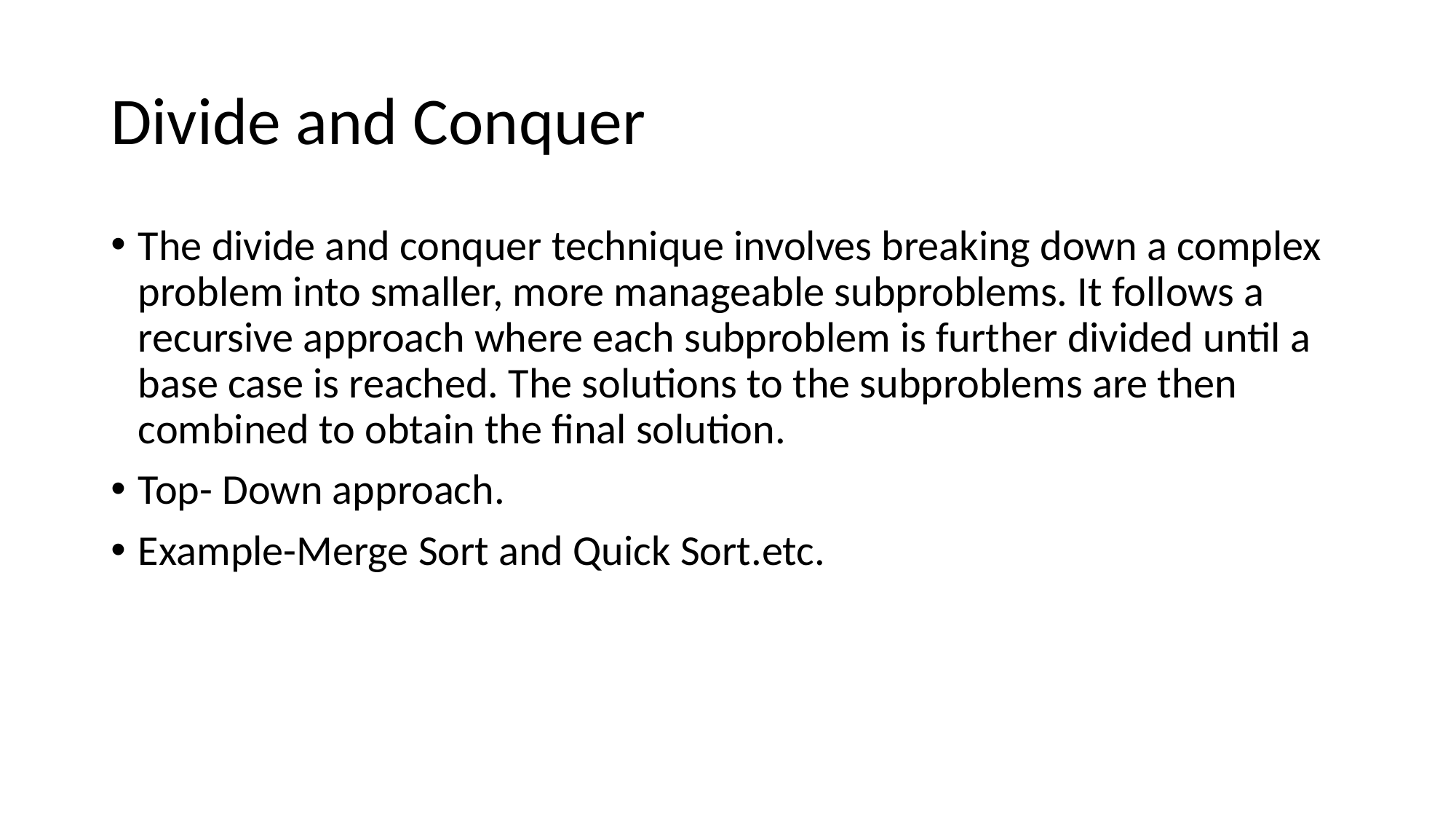

# Divide and Conquer
The divide and conquer technique involves breaking down a complex problem into smaller, more manageable subproblems. It follows a recursive approach where each subproblem is further divided until a base case is reached. The solutions to the subproblems are then combined to obtain the final solution.
Top- Down approach.
Example-Merge Sort and Quick Sort.etc.